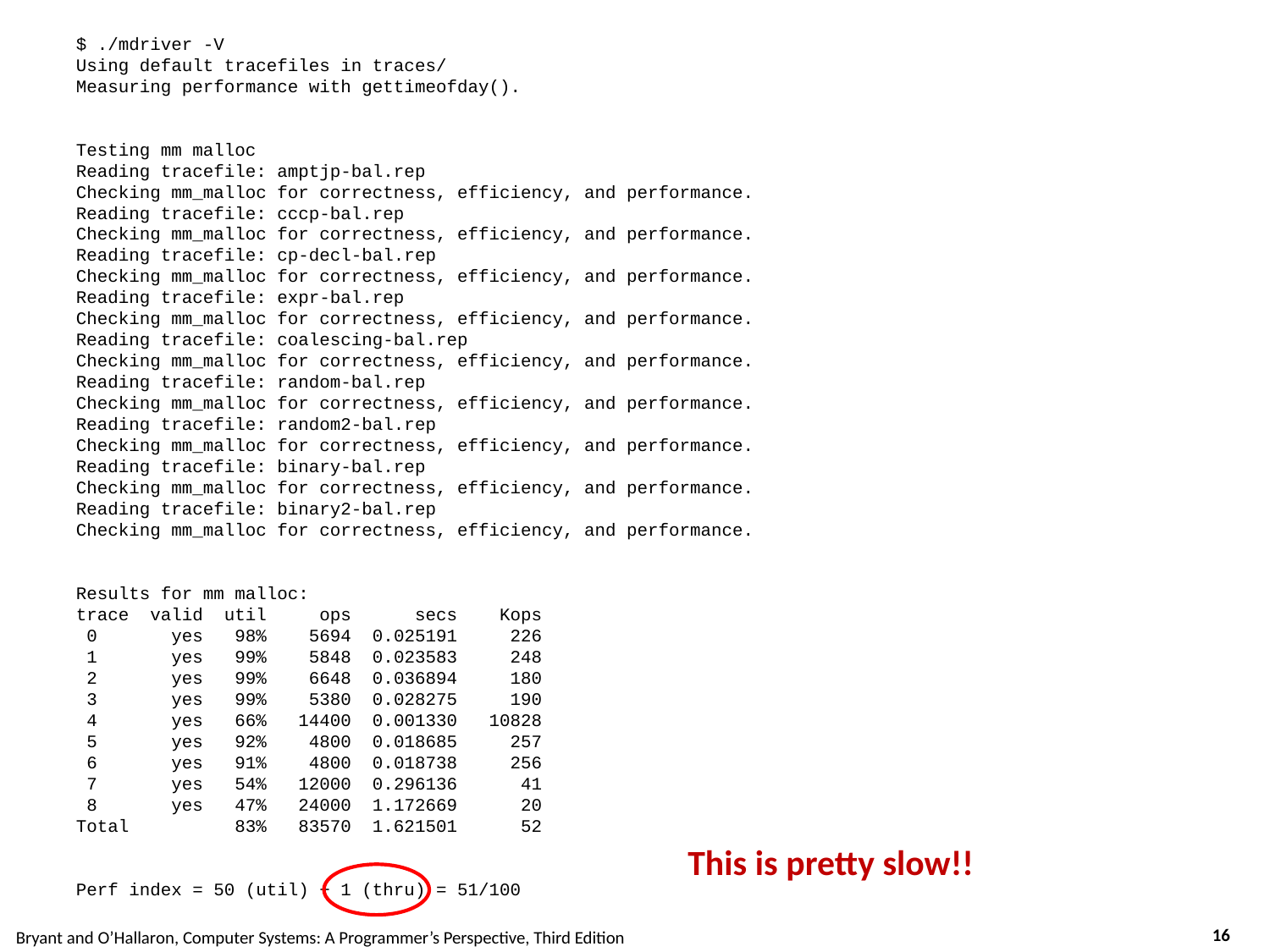

$ ./mdriver -V
Using default tracefiles in traces/
Measuring performance with gettimeofday().

Testing mm malloc
Reading tracefile: amptjp-bal.rep
Checking mm_malloc for correctness, efficiency, and performance.
Reading tracefile: cccp-bal.rep
Checking mm_malloc for correctness, efficiency, and performance.
Reading tracefile: cp-decl-bal.rep
Checking mm_malloc for correctness, efficiency, and performance.
Reading tracefile: expr-bal.rep
Checking mm_malloc for correctness, efficiency, and performance.
Reading tracefile: coalescing-bal.rep
Checking mm_malloc for correctness, efficiency, and performance.
Reading tracefile: random-bal.rep
Checking mm_malloc for correctness, efficiency, and performance.
Reading tracefile: random2-bal.rep
Checking mm_malloc for correctness, efficiency, and performance.
Reading tracefile: binary-bal.rep
Checking mm_malloc for correctness, efficiency, and performance.
Reading tracefile: binary2-bal.rep
Checking mm_malloc for correctness, efficiency, and performance.

Results for mm malloc:
trace  valid  util     ops      secs    Kops
 0       yes   98%    5694  0.025191     226
 1       yes   99%    5848  0.023583     248
 2       yes   99%    6648  0.036894     180
 3       yes   99%    5380  0.028275     190
 4       yes   66%   14400  0.001330   10828
 5       yes   92%    4800  0.018685     257
 6       yes   91%    4800  0.018738     256
 7       yes   54%   12000  0.296136      41
 8       yes   47%   24000  1.172669      20
Total          83%   83570  1.621501      52

Perf index = 50 (util) + 1 (thru) = 51/100
This is pretty slow!!